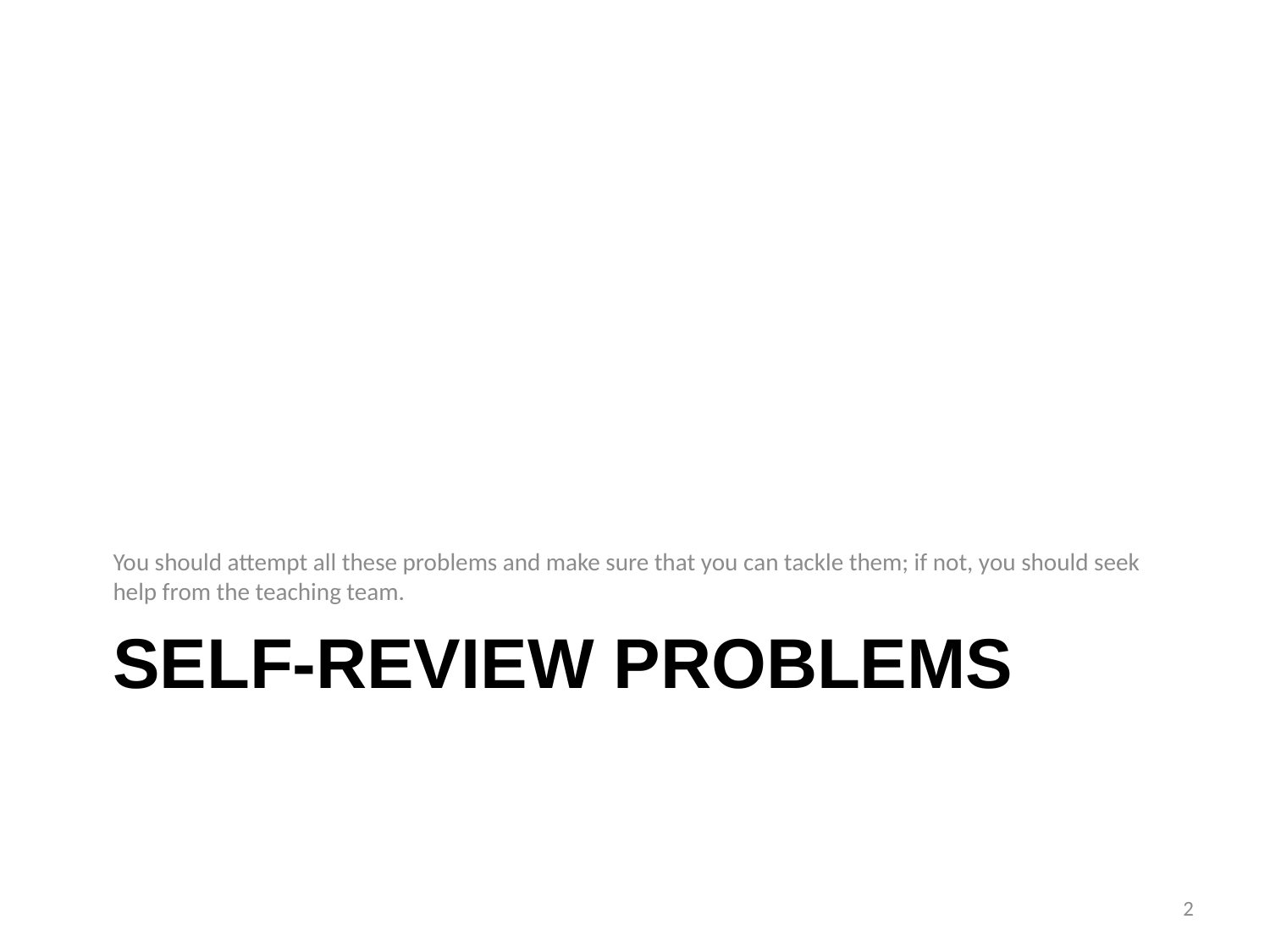

You should attempt all these problems and make sure that you can tackle them; if not, you should seek help from the teaching team.
# SELF-REVIEW Problems
2